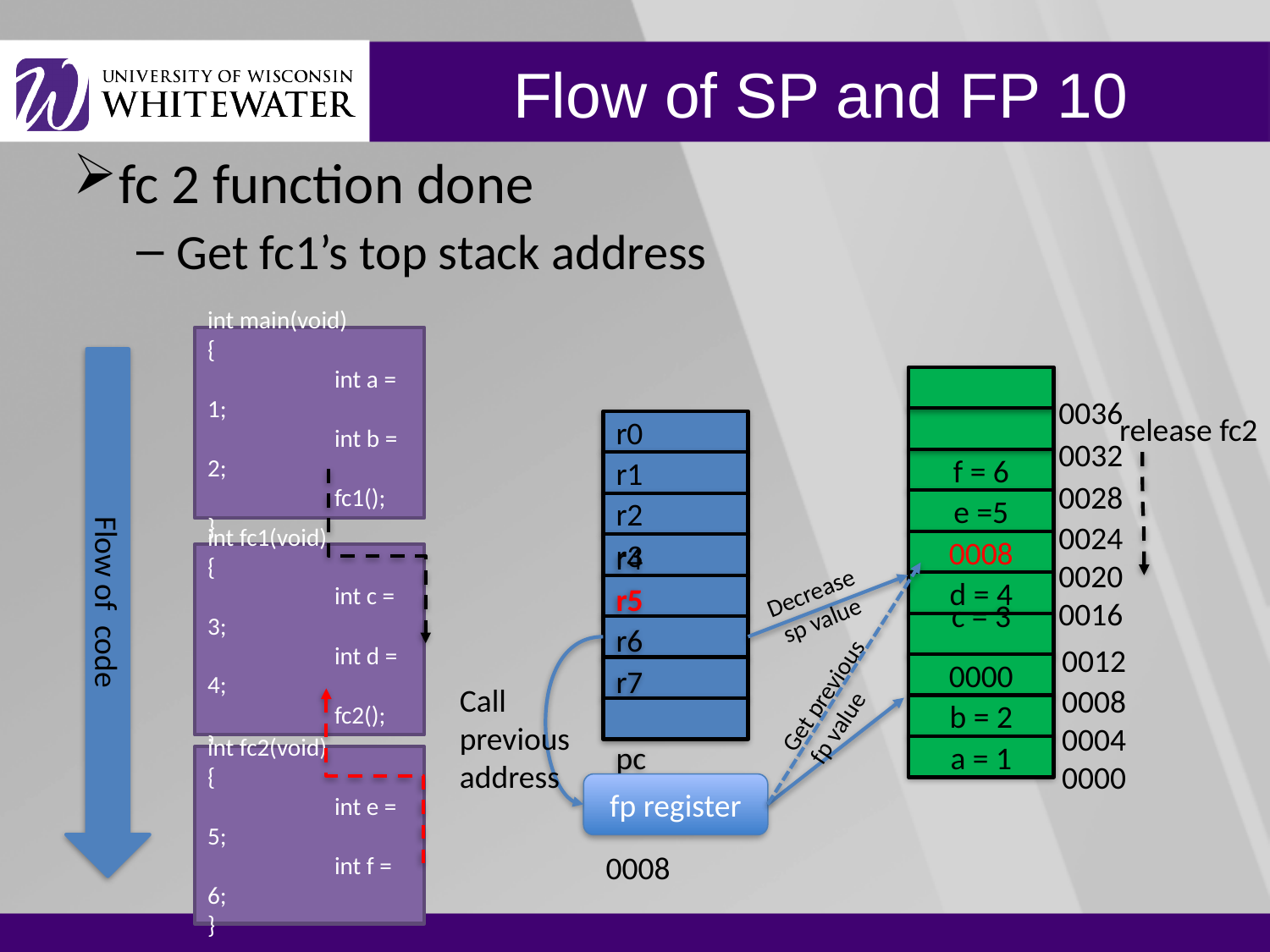

# Flow of SP and FP 10
fc 2 function done
Get fc1’s top stack address

int main(void)
{
	int a = 1;
	int b = 2;
	fc1();
}
Flow of  code

f = 6
e =5
0008
d = 4
c = 3
0000
b = 2
a = 1
0036
release fc2
r0
r1
r2
r3
r4	ir
r5	sp
r6	lr
r7	pc
0032

0028
0024
int fc1(void)
{
	int c = 3;
	int d = 4;
	fc2();
}
0020
Decrease
 sp value
0016
0012
Get previous
 fp value

Call previous address
0008
0004
int fc2(void)
{
	int e = 5;
	int f = 6;
}
0000
fp register
0008